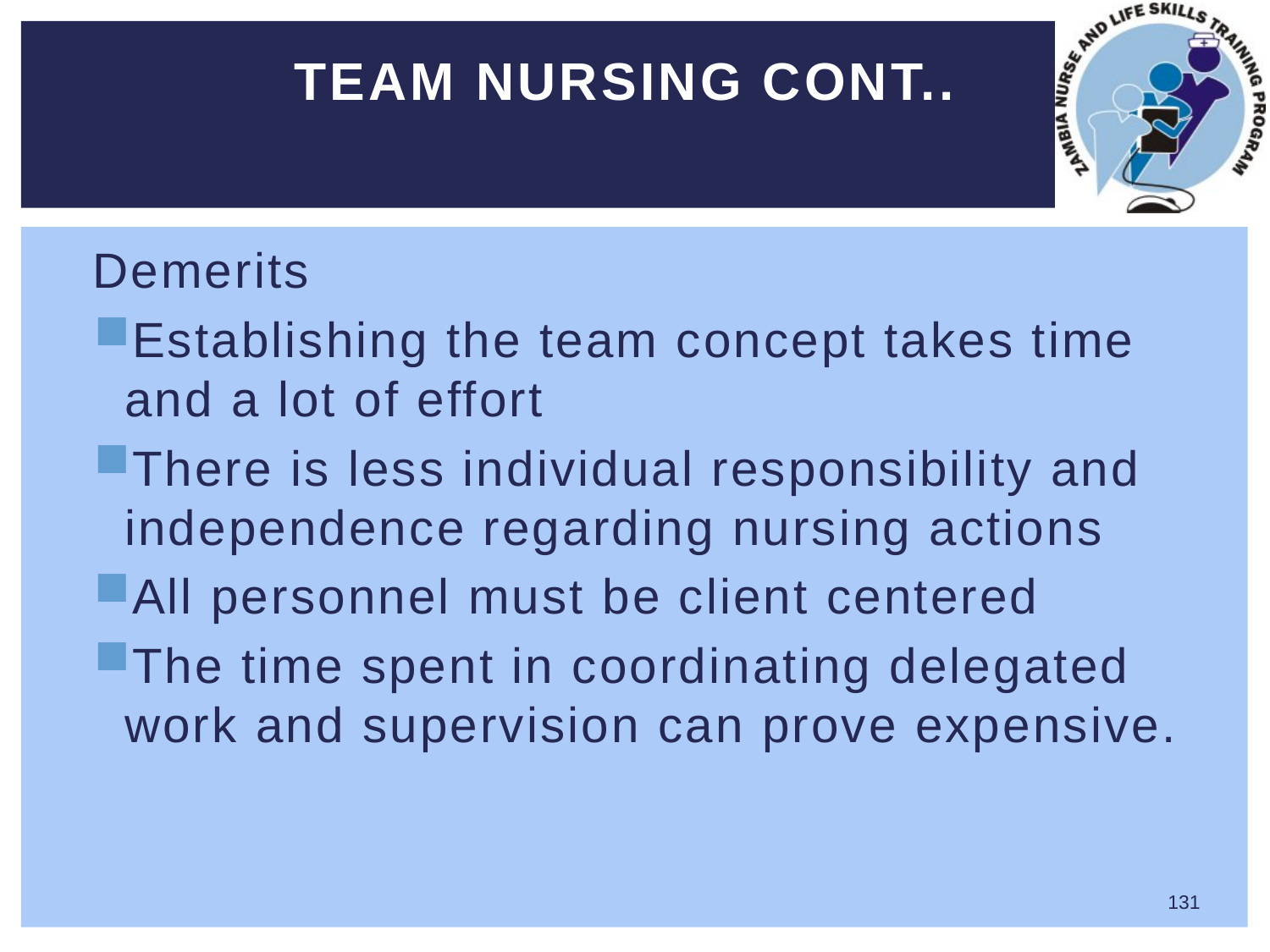

# Team nursing cont..
Demerits
Establishing the team concept takes time and a lot of effort
There is less individual responsibility and independence regarding nursing actions
All personnel must be client centered
The time spent in coordinating delegated work and supervision can prove expensive.

131